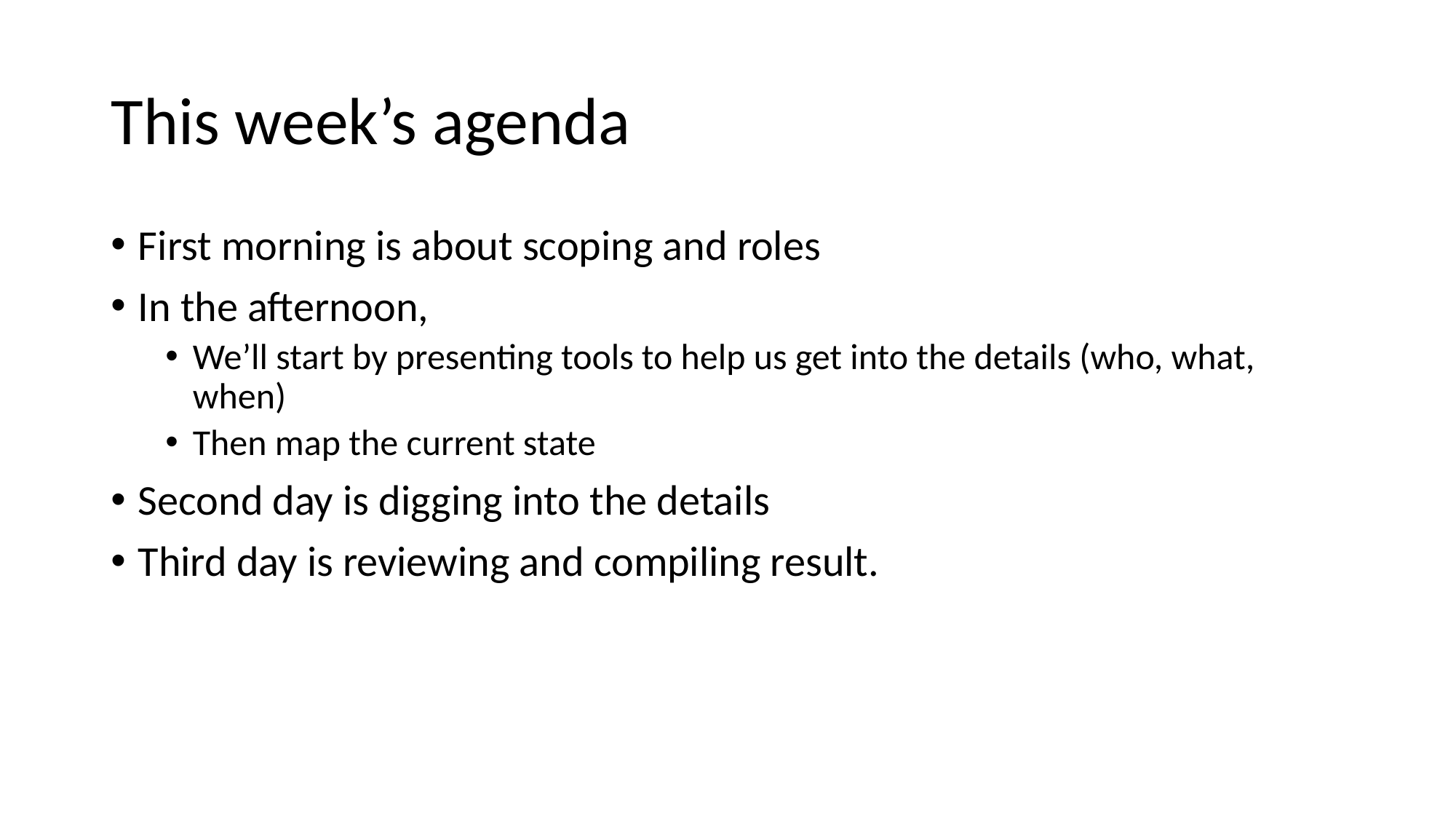

# This week’s agenda
First morning is about scoping and roles
In the afternoon,
We’ll start by presenting tools to help us get into the details (who, what, when)
Then map the current state
Second day is digging into the details
Third day is reviewing and compiling result.